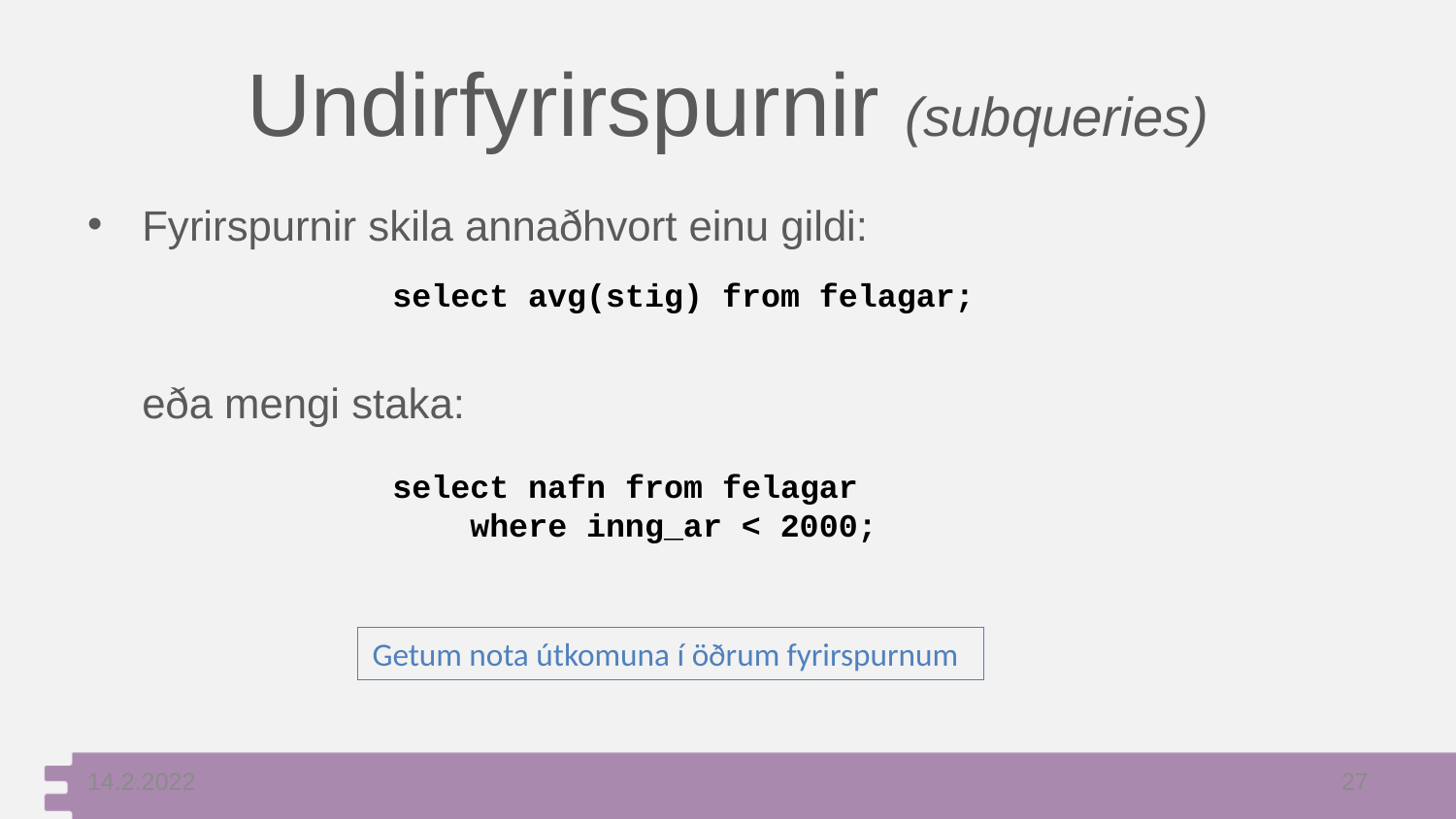

# Undirfyrirspurnir (subqueries)
Fyrirspurnir skila annaðhvort einu gildi:

	eða mengi staka:
select avg(stig) from felagar;
select nafn from felagar
    where inng_ar < 2000;
Getum nota útkomuna í öðrum fyrirspurnum
14.2.2022
27